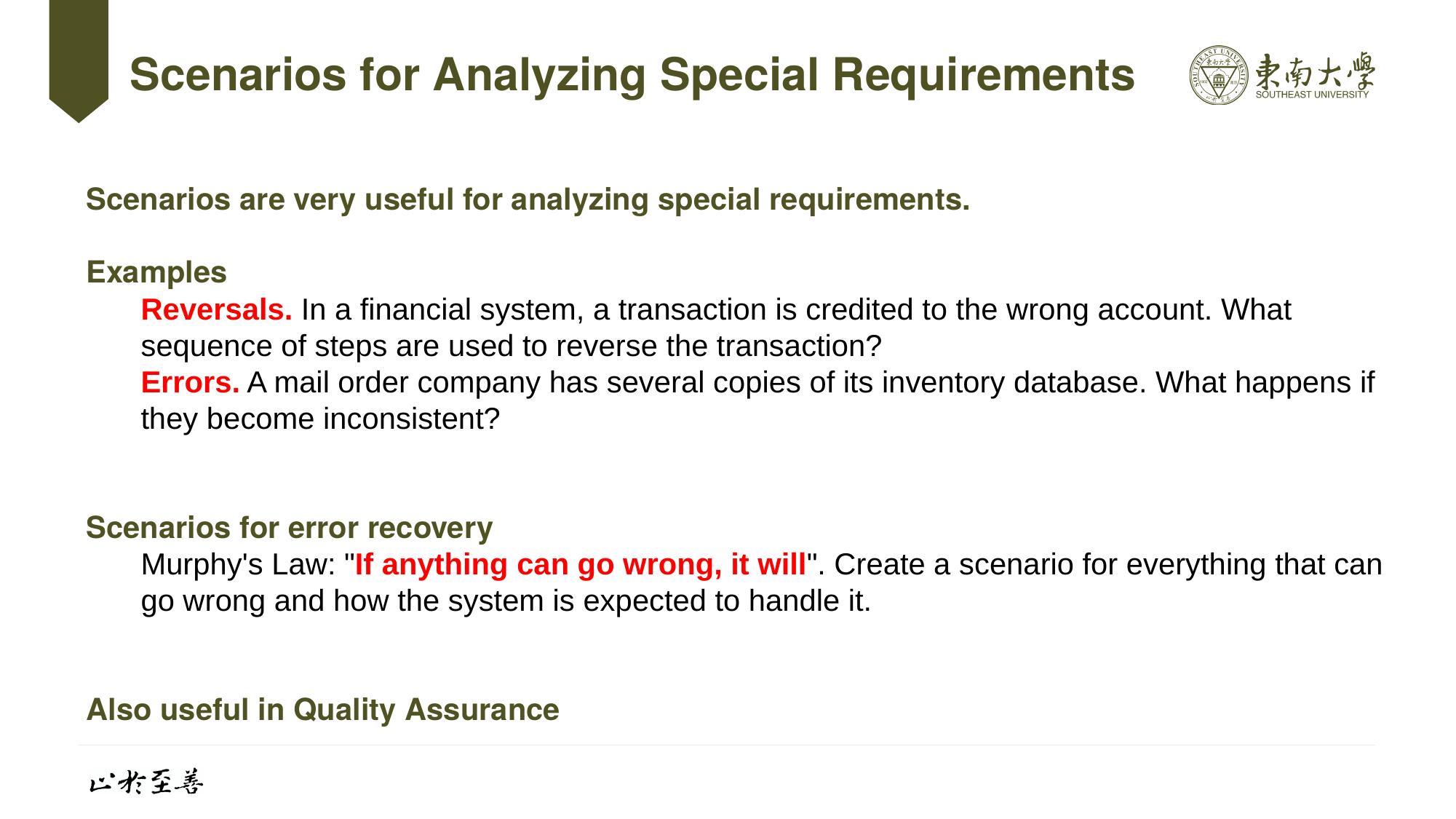

# Scenarios for Analyzing Special Requirements
Scenarios are very useful for analyzing special requirements.

Examples
Reversals. In a financial system, a transaction is credited to the wrong account. What sequence of steps are used to reverse the transaction?
Errors. A mail order company has several copies of its inventory database. What happens if they become inconsistent?

Scenarios for error recovery
Murphy's Law: "If anything can go wrong, it will". Create a scenario for everything that can go wrong and how the system is expected to handle it.

Also useful in Quality Assurance
9